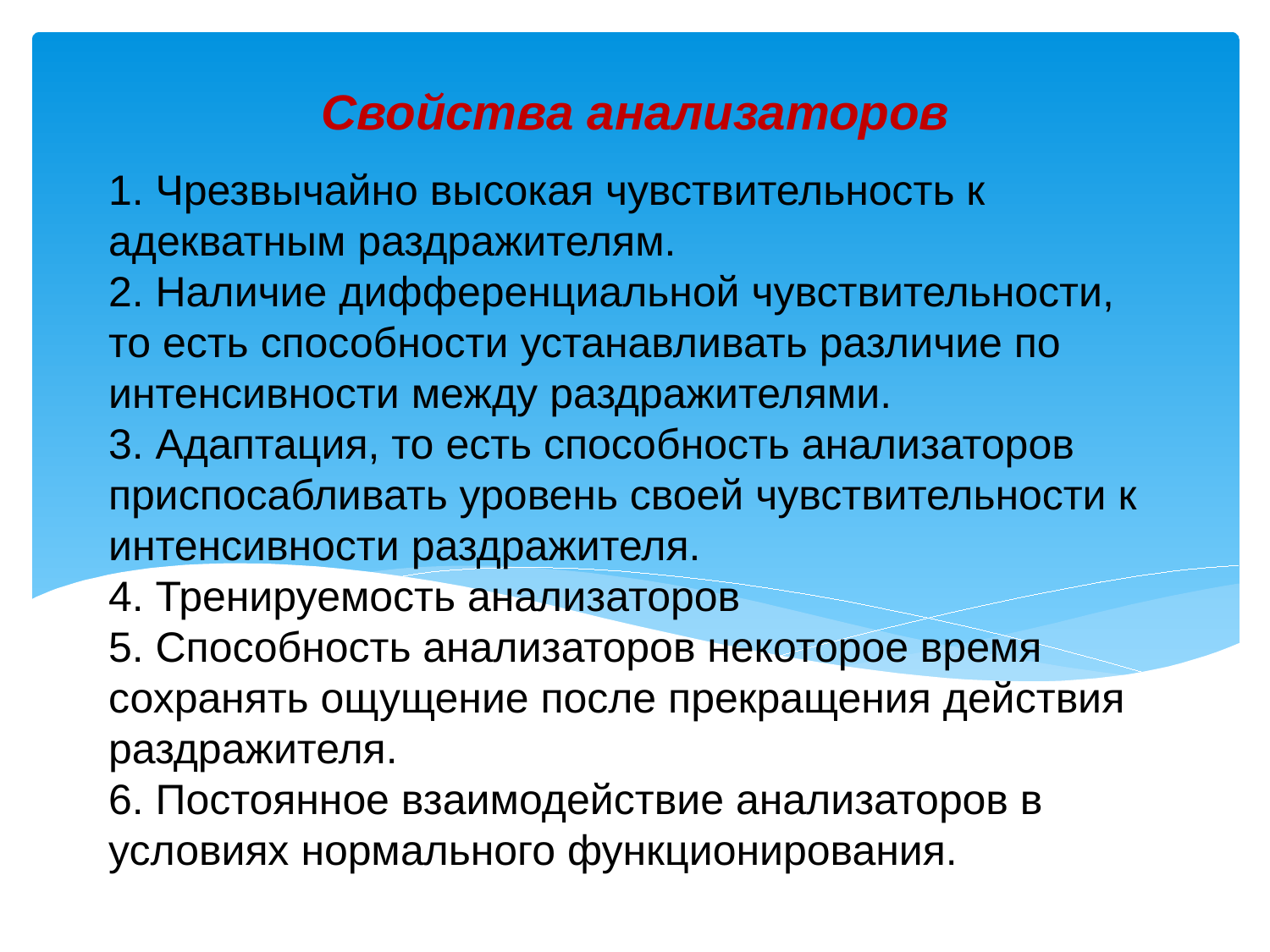

Свойства анализаторов
# 1. Чрезвычайно высокая чувствительность к адекватным раздражителям. 2. Наличие дифференциальной чувствительности, то есть способности устанавливать различие по интенсивности между раздражителями. 3. Адаптация, то есть способность анализаторов приспосабливать уровень своей чувствительности к интенсивности раздражителя. 4. Тренируемость анализаторов 5. Способность анализаторов некоторое время сохранять ощущение после прекращения действия раздражителя. 6. Постоянное взаимодействие анализаторов в условиях нормального функционирования.